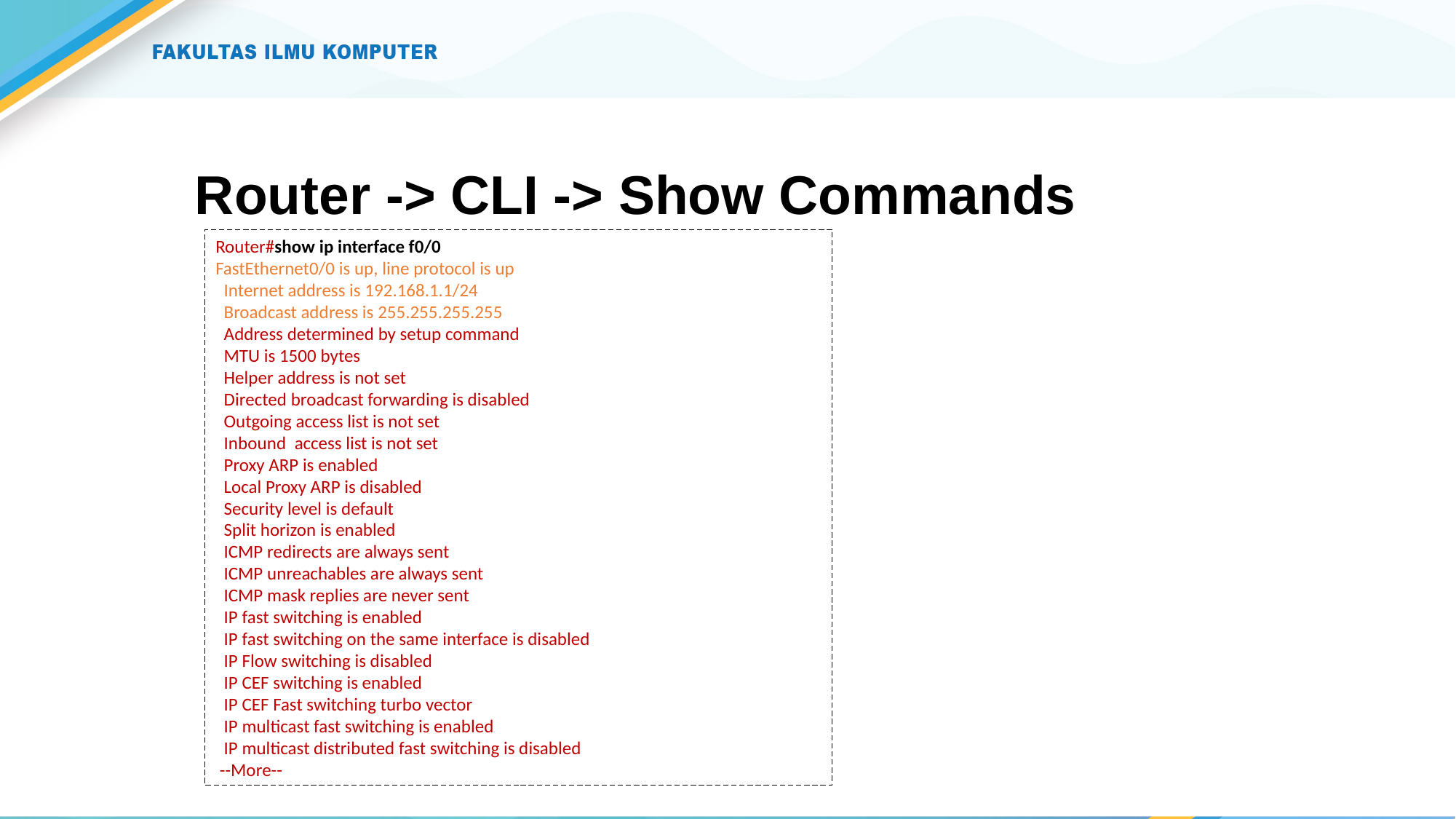

# Router -> CLI -> Show Commands
Router#show ip interface f0/0
FastEthernet0/0 is up, line protocol is up
  Internet address is 192.168.1.1/24
  Broadcast address is 255.255.255.255
  Address determined by setup command
  MTU is 1500 bytes
  Helper address is not set
  Directed broadcast forwarding is disabled
  Outgoing access list is not set
  Inbound  access list is not set
  Proxy ARP is enabled
  Local Proxy ARP is disabled
  Security level is default
  Split horizon is enabled
  ICMP redirects are always sent
  ICMP unreachables are always sent
  ICMP mask replies are never sent
  IP fast switching is enabled
  IP fast switching on the same interface is disabled
  IP Flow switching is disabled
  IP CEF switching is enabled
  IP CEF Fast switching turbo vector
  IP multicast fast switching is enabled
  IP multicast distributed fast switching is disabled
 --More--